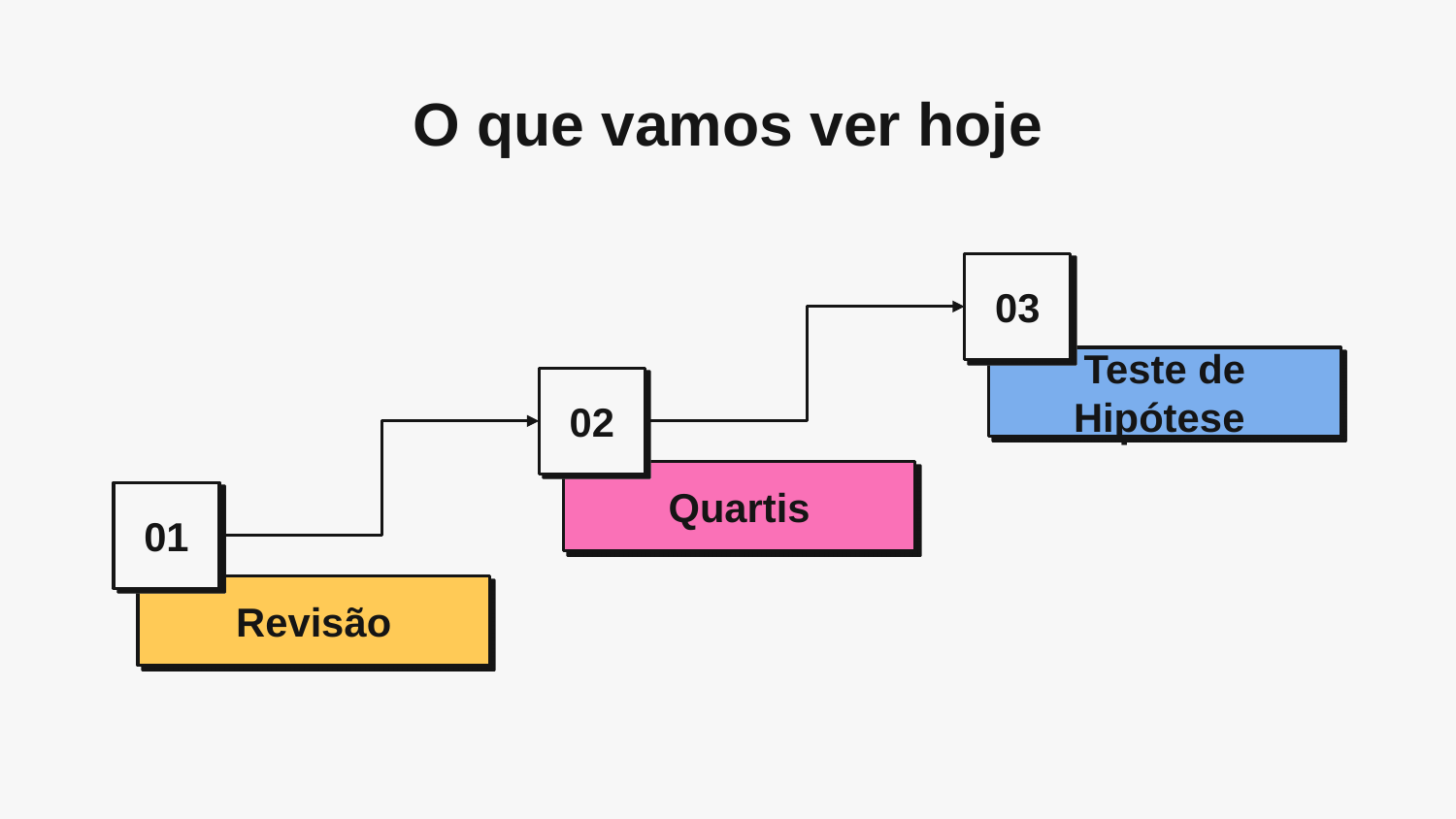

# O que vamos ver hoje
03
Teste de Hipótese

02
Quartis

01
Revisão